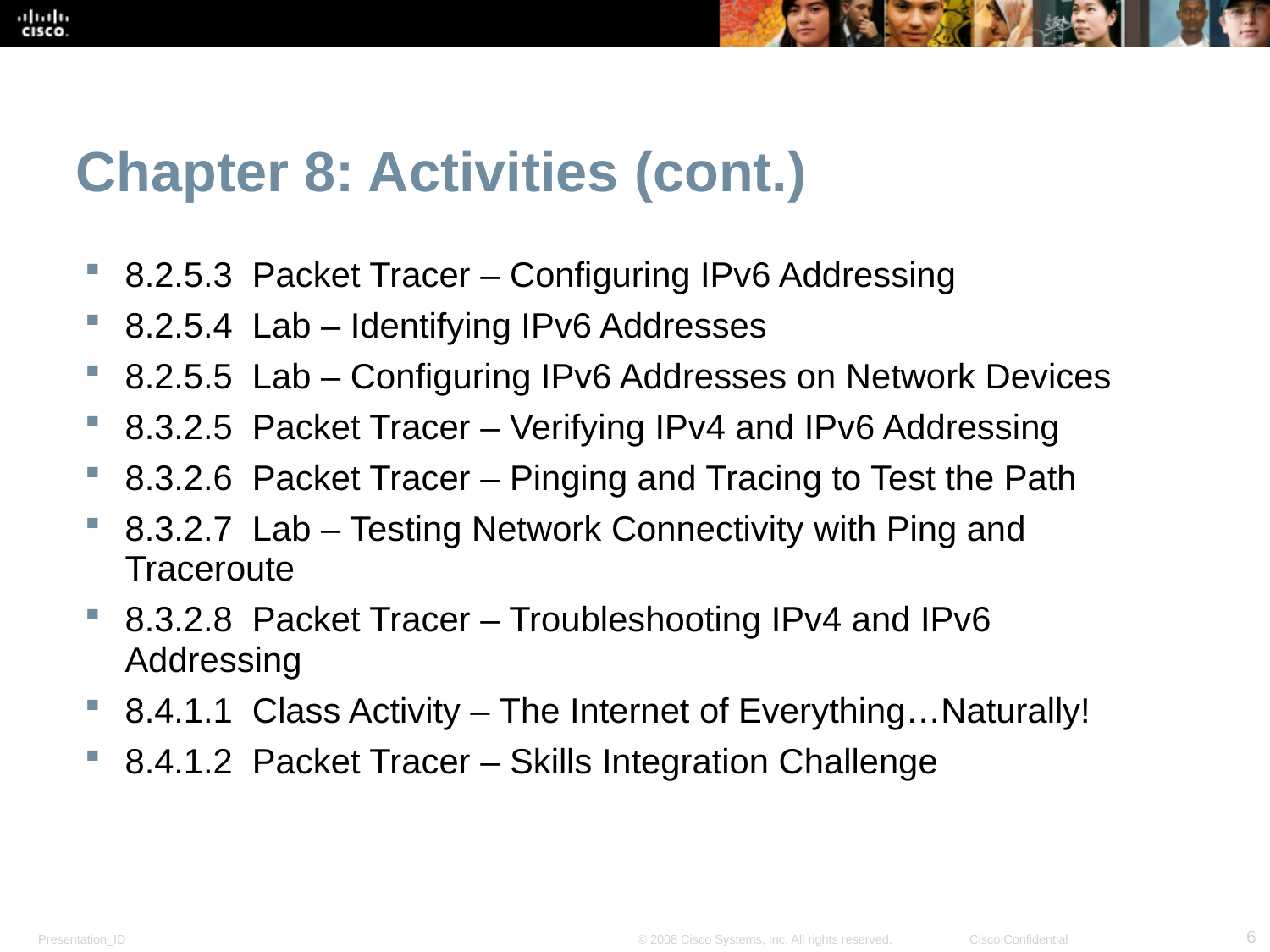

Chapter 8: Activities (cont.)
8.2.5.3  Packet Tracer – Configuring IPv6 Addressing
8.2.5.4  Lab – Identifying IPv6 Addresses
8.2.5.5  Lab – Configuring IPv6 Addresses on Network Devices
8.3.2.5  Packet Tracer – Verifying IPv4 and IPv6 Addressing
8.3.2.6  Packet Tracer – Pinging and Tracing to Test the Path
8.3.2.7  Lab – Testing Network Connectivity with Ping and Traceroute
8.3.2.8  Packet Tracer – Troubleshooting IPv4 and IPv6 Addressing
8.4.1.1  Class Activity – The Internet of Everything…Naturally!
8.4.1.2  Packet Tracer – Skills Integration Challenge